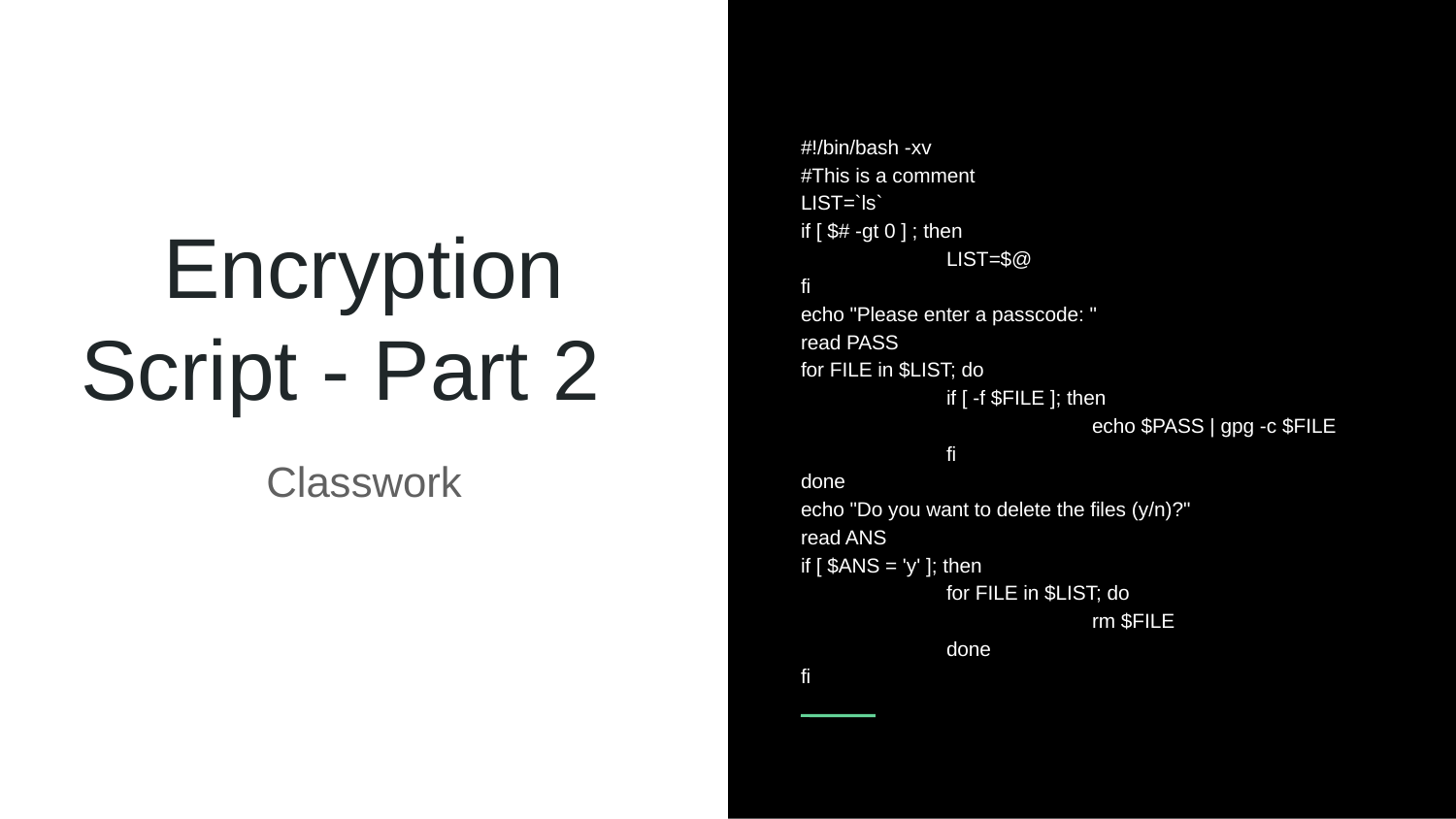

#!/bin/bash -xv
#This is a comment
LIST=`ls`
if [ $# -gt 0 ] ; then
	LIST=$@
fi
echo "Please enter a passcode: "
read PASS
for FILE in $LIST; do
	if [ -f $FILE ]; then
		echo $PASS | gpg -c $FILE
	fi
done
echo "Do you want to delete the files (y/n)?"
read ANS
if [ $ANS = 'y' ]; then
	for FILE in $LIST; do
		rm $FILE
	done
fi
Encryption Script - Part 2
Classwork